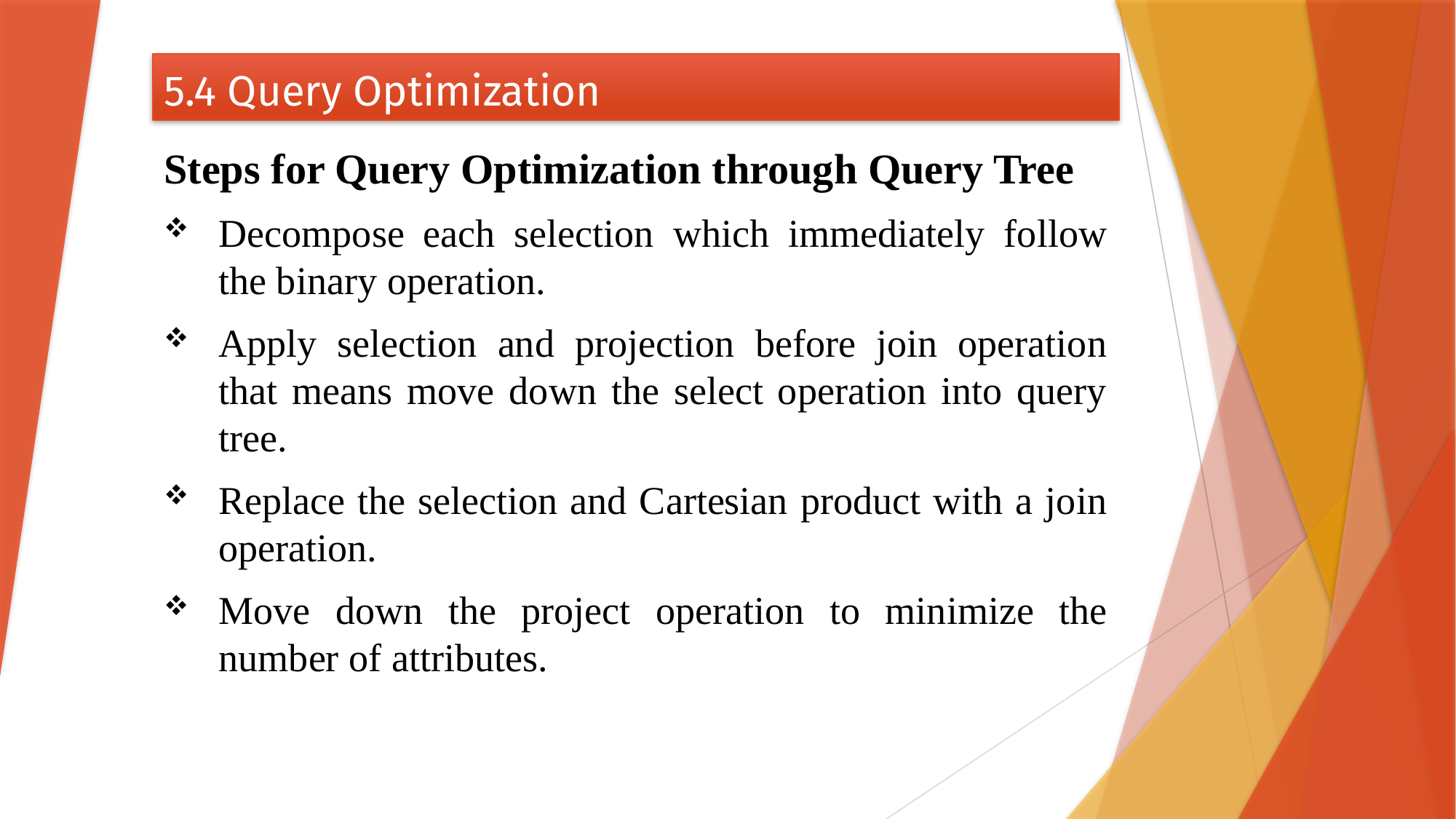

# 5.4 Query Optimization
Steps for Query Optimization through Query Tree
Decompose each selection which immediately follow the binary operation.
Apply selection and projection before join operation that means move down the select operation into query tree.
Replace the selection and Cartesian product with a join operation.
Move down the project operation to minimize the number of attributes.